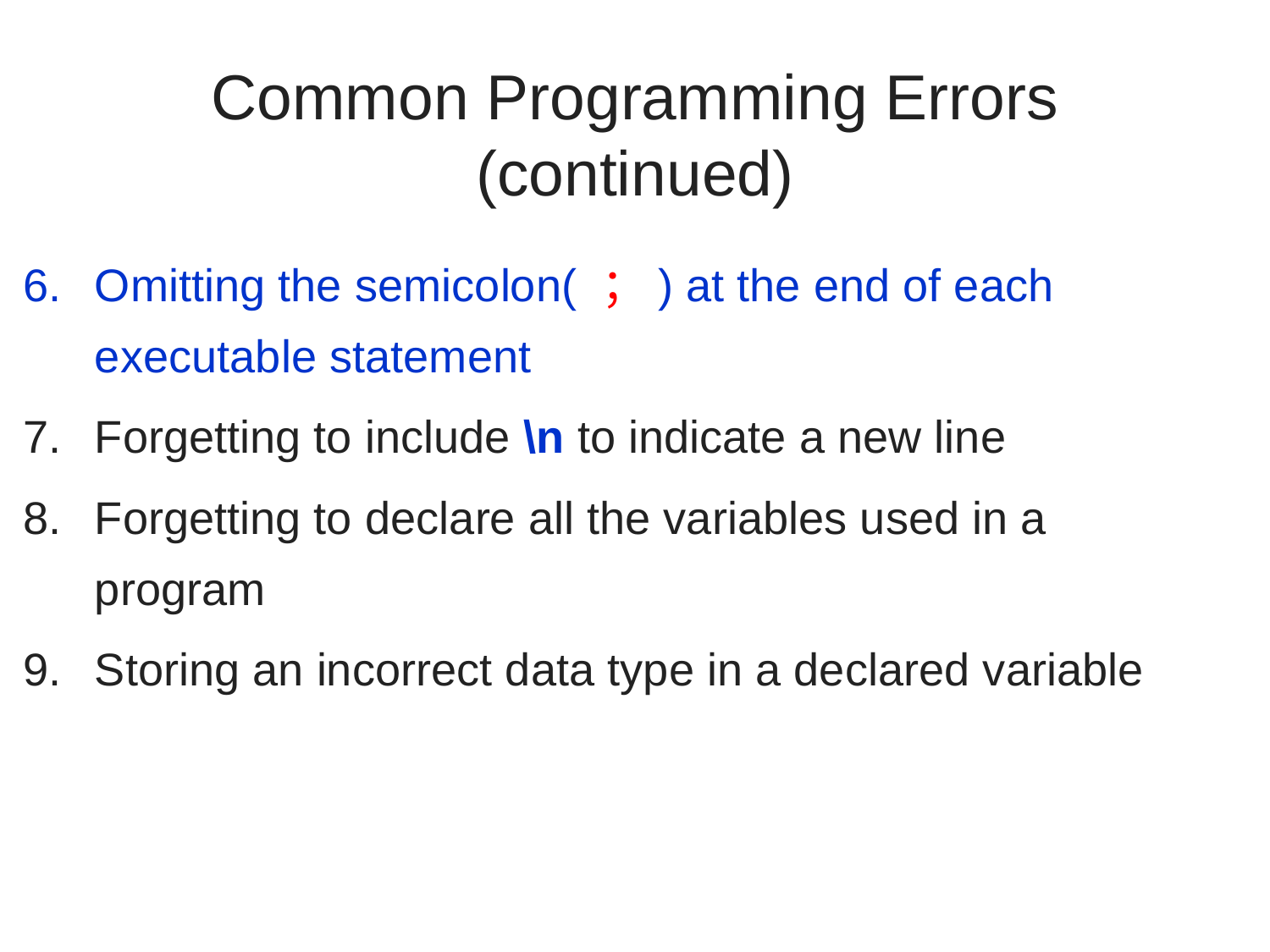

# Common Programming Errors (continued)
Omitting the semicolon( ；) at the end of each executable statement
Forgetting to include \n to indicate a new line
Forgetting to declare all the variables used in a program
Storing an incorrect data type in a declared variable

A First Book of ANSI C, Fourth Edition
90